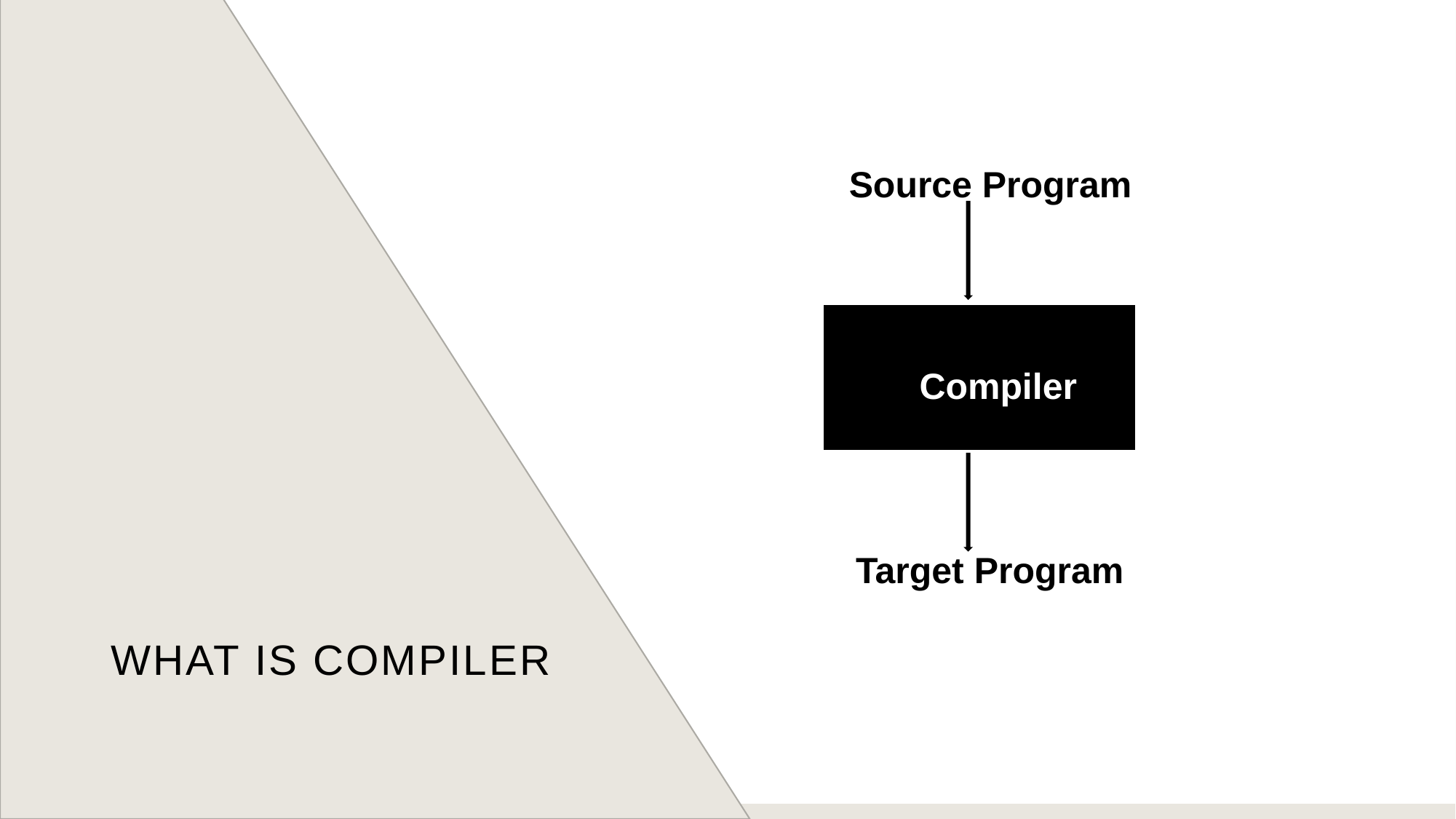

Source Program

66% of US consumers spend money on multiple products that only partially resolves their issue

Compiler
Millennials account for about a quarter of the $48 billion spent on other products in 2018

Target Program
Loss of productivity costing consumers thousands of dollars

# What is compiler
20XX
Pitch Deck
4